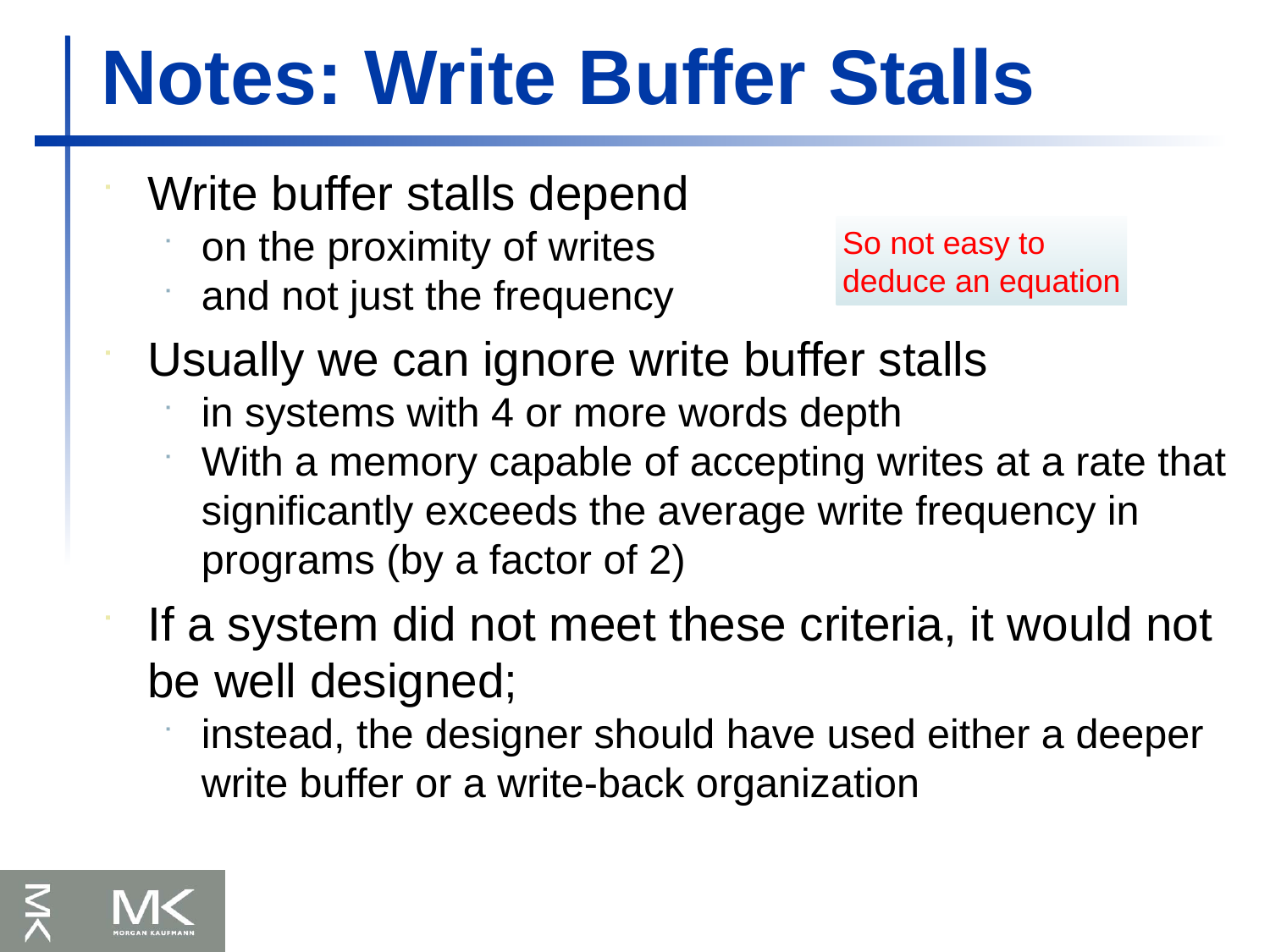

Notes: Write Buffer Stalls
Write buffer stalls depend
on the proximity of writes
and not just the frequency
Usually we can ignore write buffer stalls
in systems with 4 or more words depth
With a memory capable of accepting writes at a rate that significantly exceeds the average write frequency in programs (by a factor of 2)
If a system did not meet these criteria, it would not be well designed;
instead, the designer should have used either a deeper write buffer or a write-back organization
So not easy to
deduce an equation
35